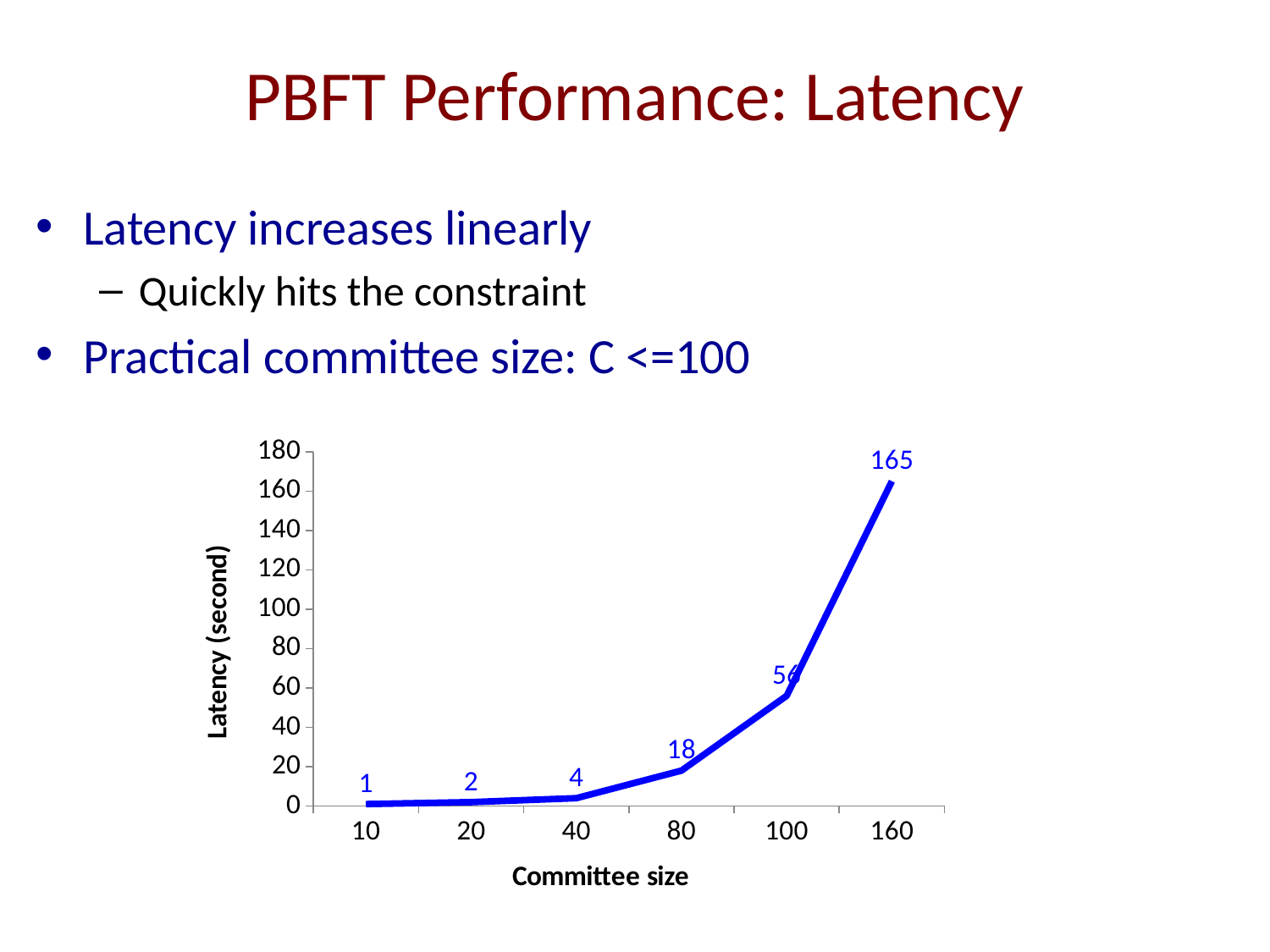

# PBFT Performance: Latency
Latency increases linearly
Quickly hits the constraint
Practical committee size: C <=100

### Chart

| Category | Latency |
|---|---|
| 10.0 | 1.0 |
| 20.0 | 2.0 |
| 40.0 | 4.0 |
| 80.0 | 18.0 |
| 100.0 | 56.0 |
| 160.0 | 165.0 |